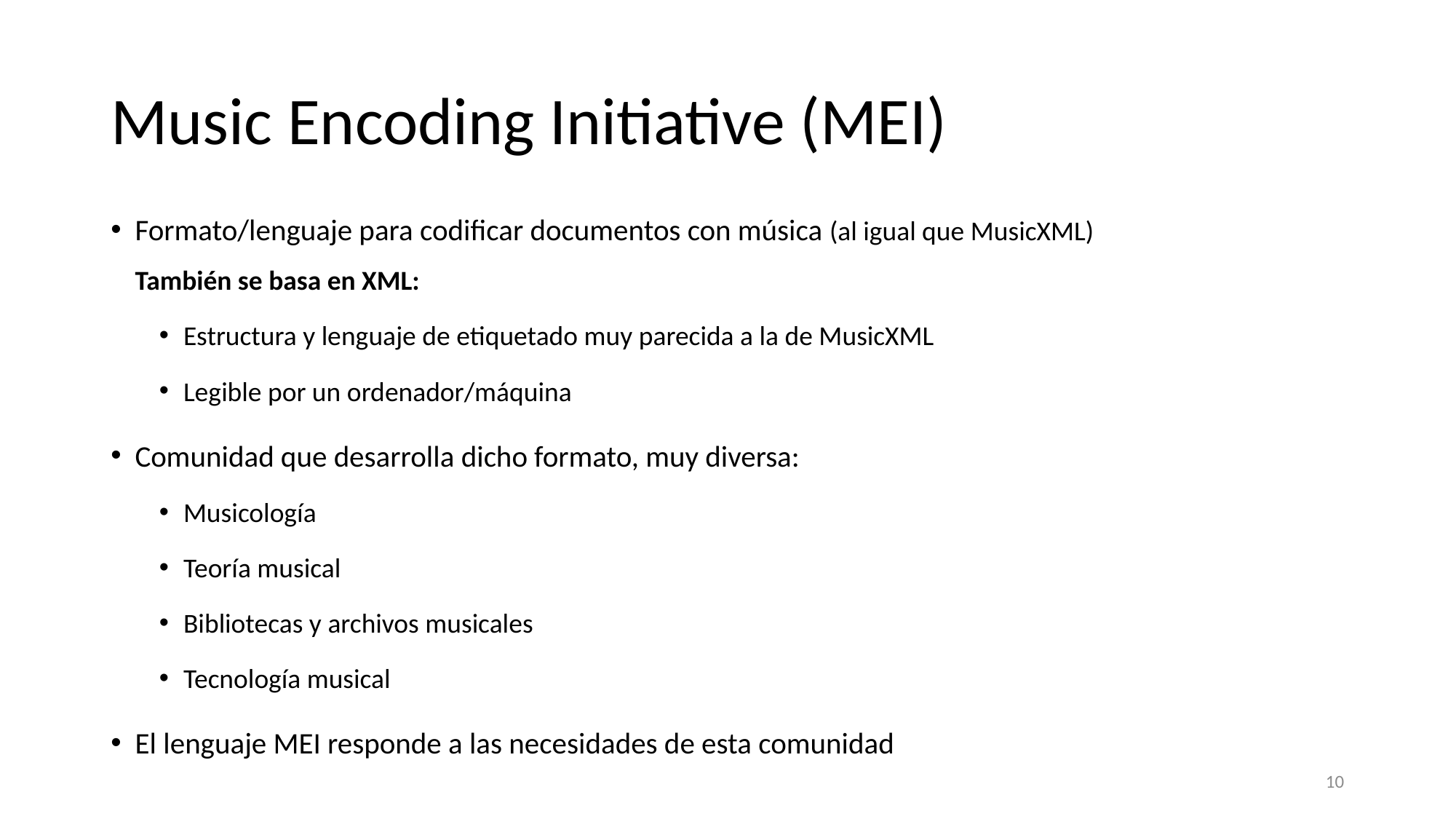

# Music Encoding Initiative (MEI)
Formato/lenguaje para codificar documentos con música (al igual que MusicXML)
También se basa en XML:
Estructura y lenguaje de etiquetado muy parecida a la de MusicXML
Legible por un ordenador/máquina
Comunidad que desarrolla dicho formato, muy diversa:
Musicología
Teoría musical
Bibliotecas y archivos musicales
Tecnología musical
El lenguaje MEI responde a las necesidades de esta comunidad
10